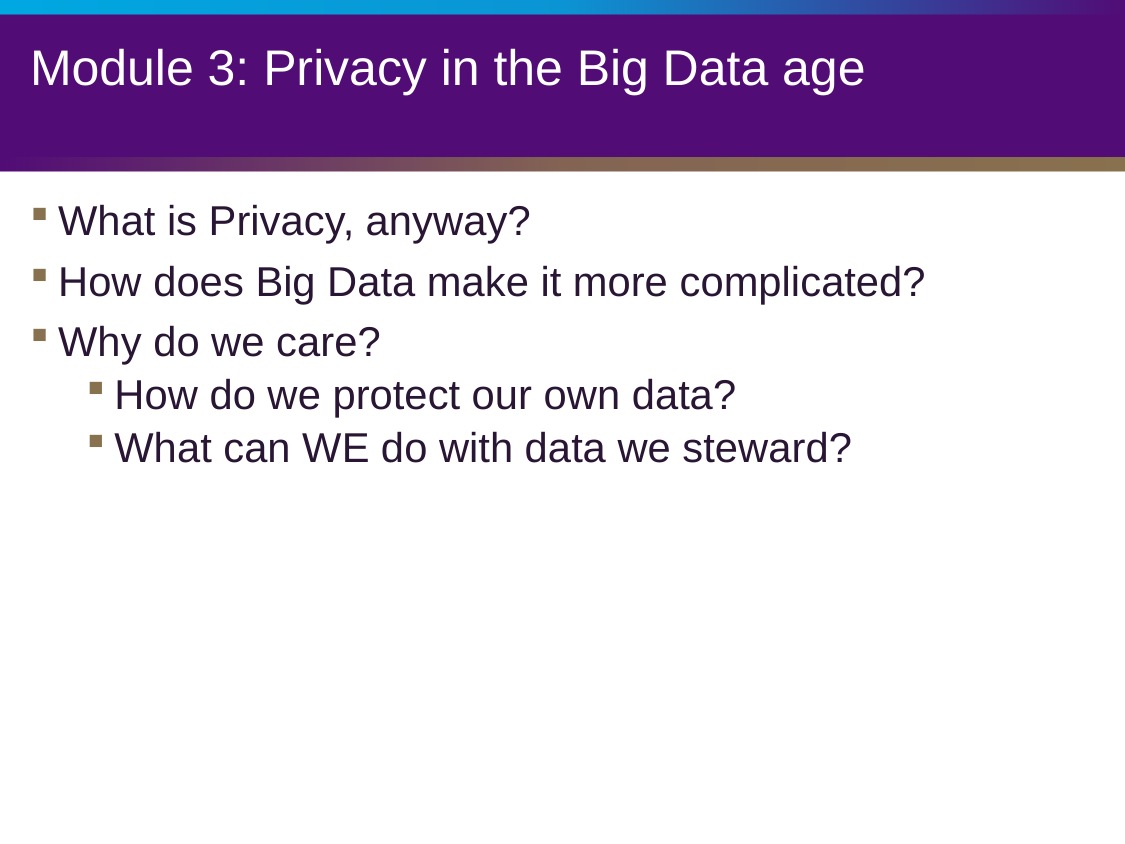

# Module 3: Privacy in the Big Data age
What is Privacy, anyway?
How does Big Data make it more complicated?
Why do we care?
How do we protect our own data?
What can WE do with data we steward?